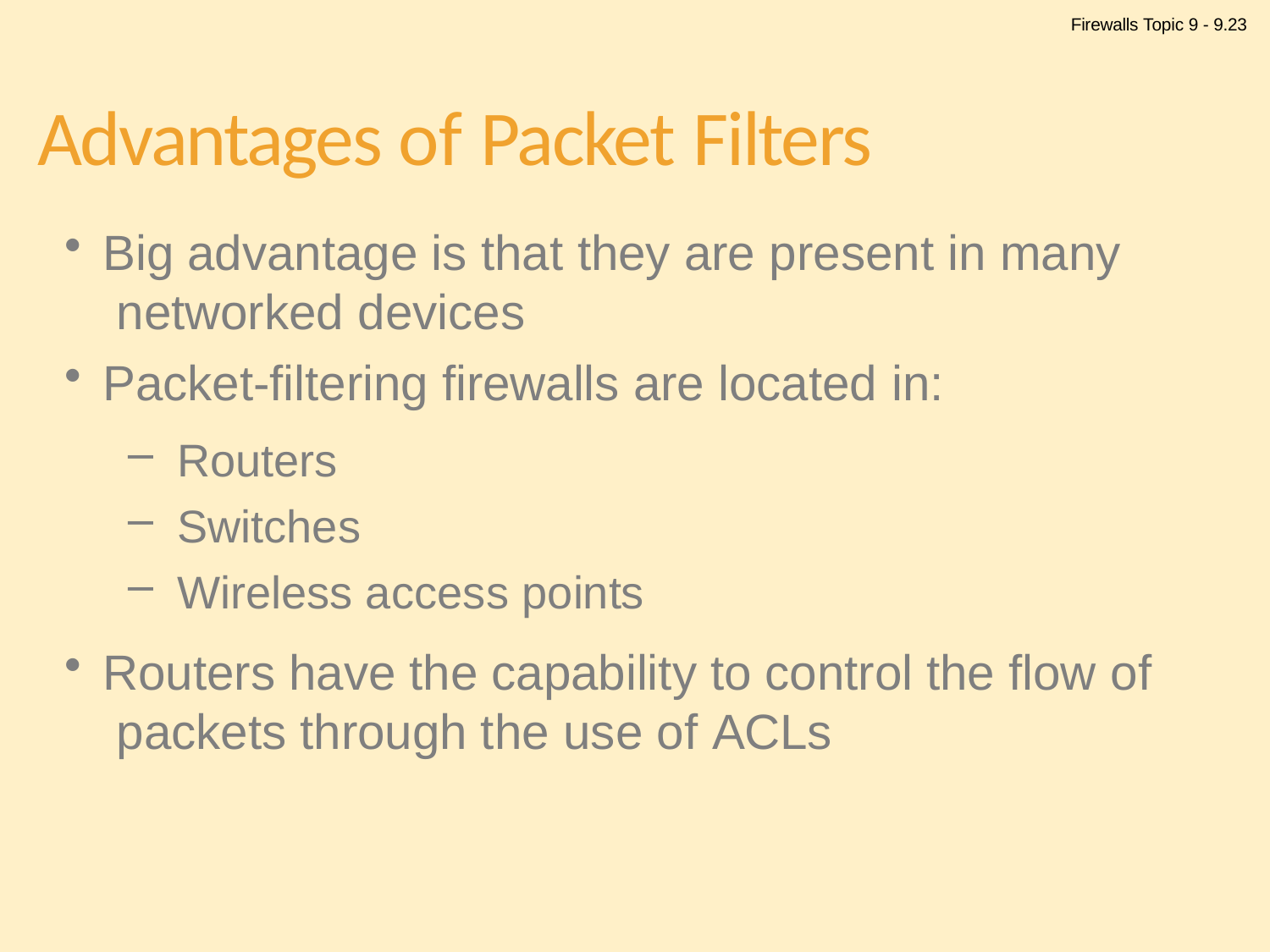

Firewalls Topic 9 - 9.23
# Advantages of Packet Filters
Big advantage is that they are present in many  networked devices
Packet-filtering firewalls are located in:
Routers
Switches
Wireless access points
Routers have the capability to control the flow of  packets through the use of ACLs